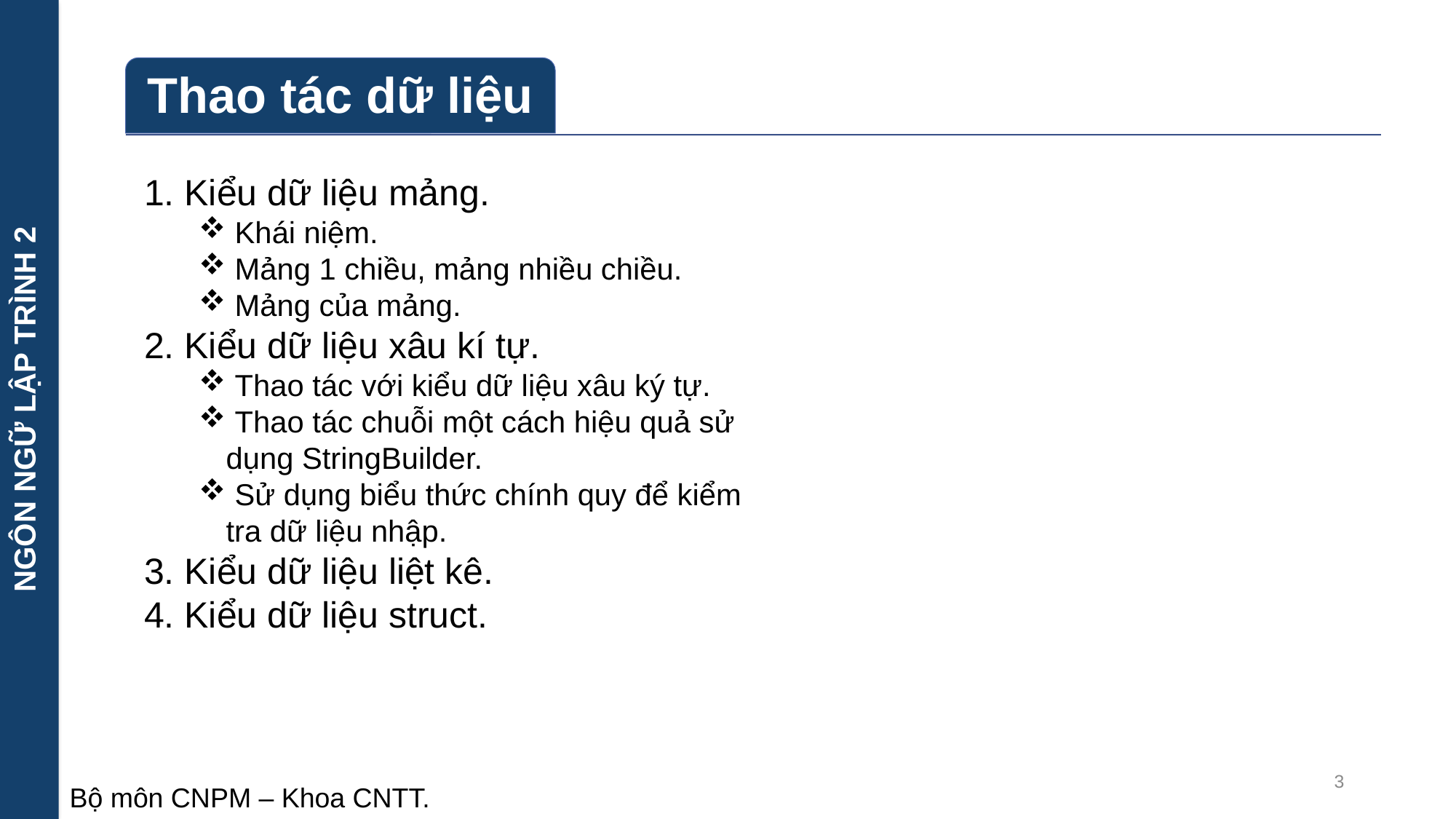

NGÔN NGỮ LẬP TRÌNH 2
Thao tác dữ liệu
1. Kiểu dữ liệu mảng.
 Khái niệm.
 Mảng 1 chiều, mảng nhiều chiều.
 Mảng của mảng.
2. Kiểu dữ liệu xâu kí tự.
 Thao tác với kiểu dữ liệu xâu ký tự.
 Thao tác chuỗi một cách hiệu quả sử dụng StringBuilder.
 Sử dụng biểu thức chính quy để kiểm tra dữ liệu nhập.
3. Kiểu dữ liệu liệt kê.
4. Kiểu dữ liệu struct.

3
Bộ môn CNPM – Khoa CNTT.